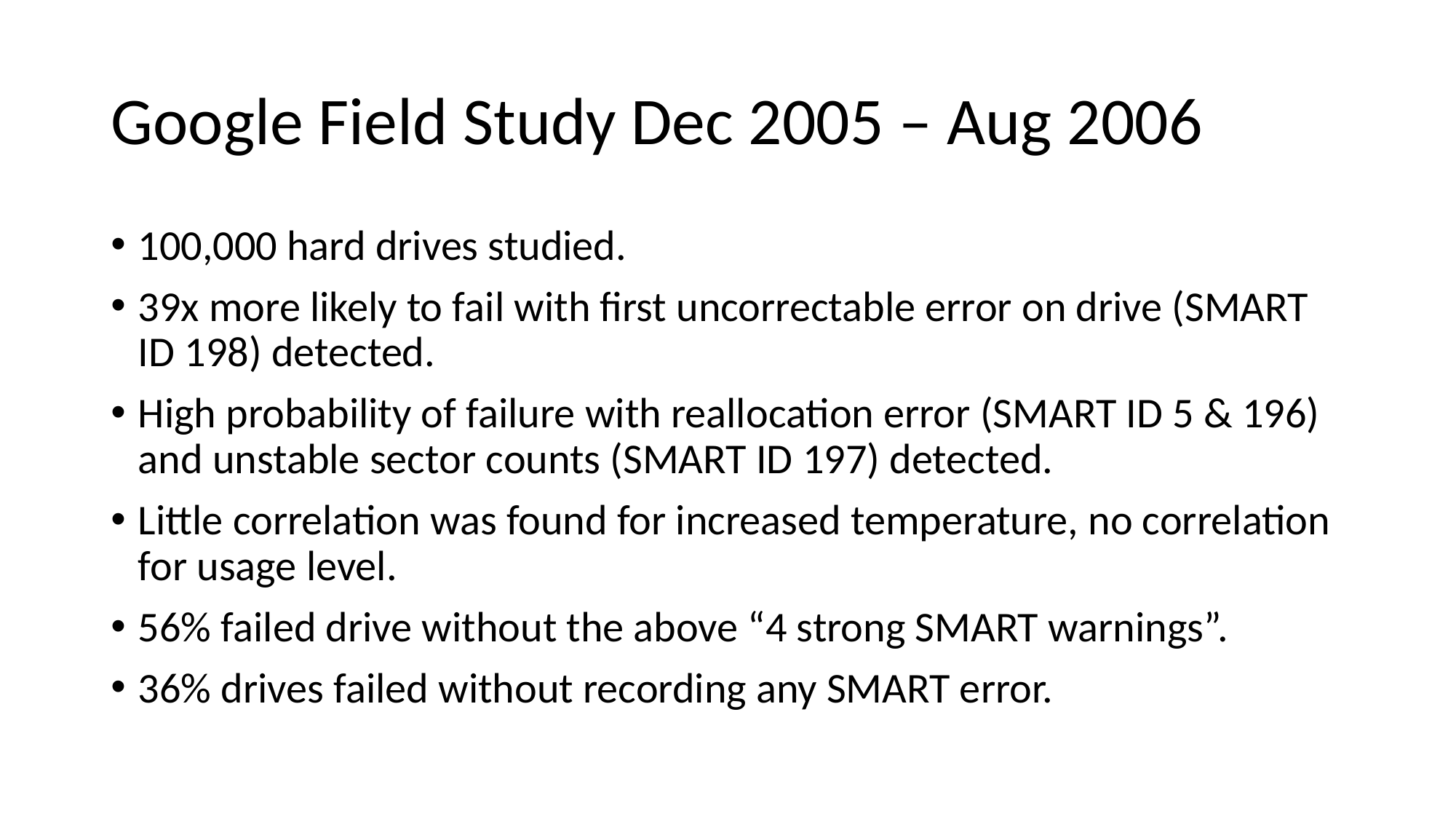

# Google Field Study Dec 2005 – Aug 2006
100,000 hard drives studied.
39x more likely to fail with first uncorrectable error on drive (SMART ID 198) detected.
High probability of failure with reallocation error (SMART ID 5 & 196) and unstable sector counts (SMART ID 197) detected.
Little correlation was found for increased temperature, no correlation for usage level.
56% failed drive without the above “4 strong SMART warnings”.
36% drives failed without recording any SMART error.